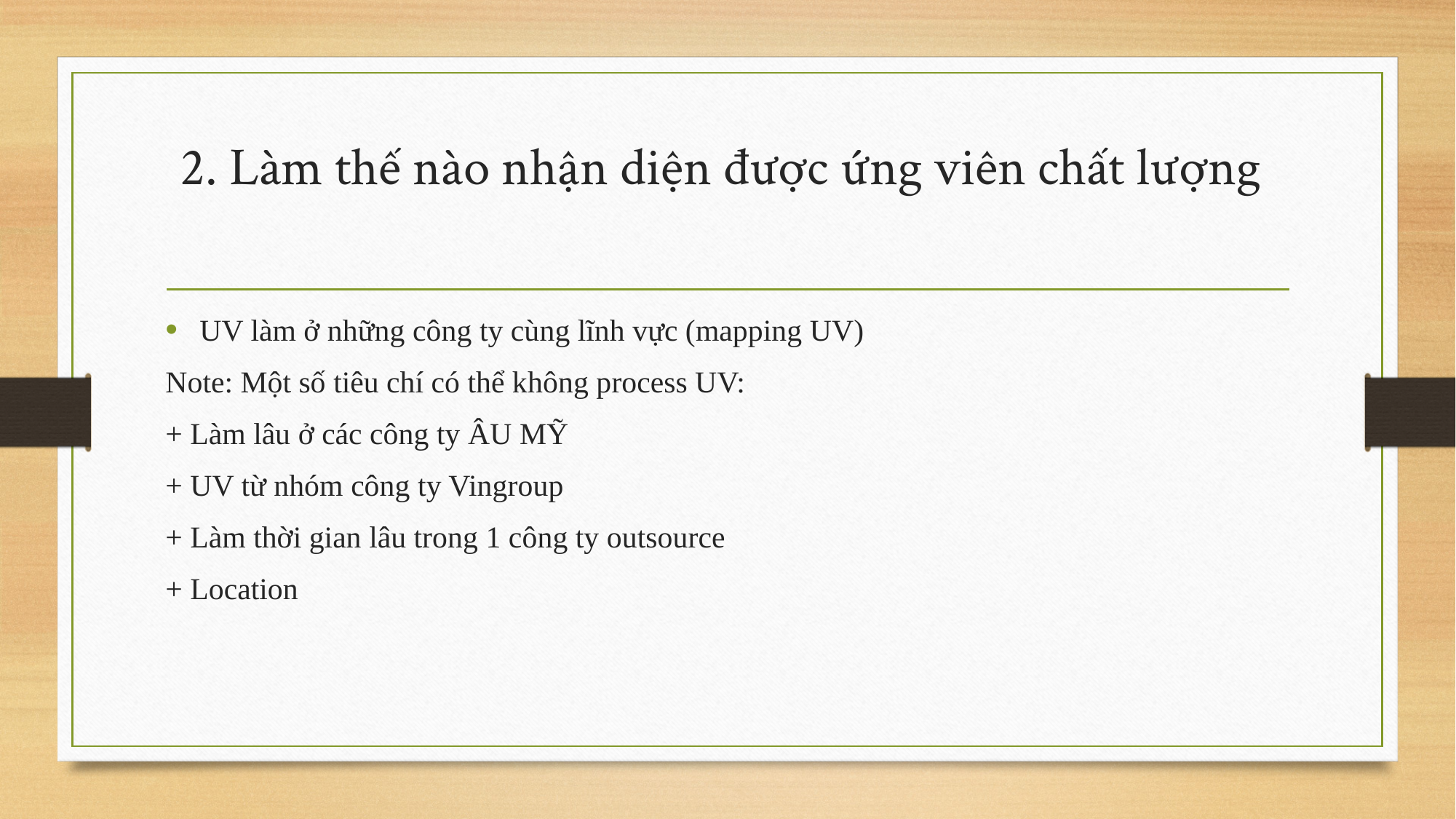

# 2. Làm thế nào nhận diện được ứng viên chất lượng
UV làm ở những công ty cùng lĩnh vực (mapping UV)
Note: Một số tiêu chí có thể không process UV:
+ Làm lâu ở các công ty ÂU MỸ
+ UV từ nhóm công ty Vingroup
+ Làm thời gian lâu trong 1 công ty outsource
+ Location